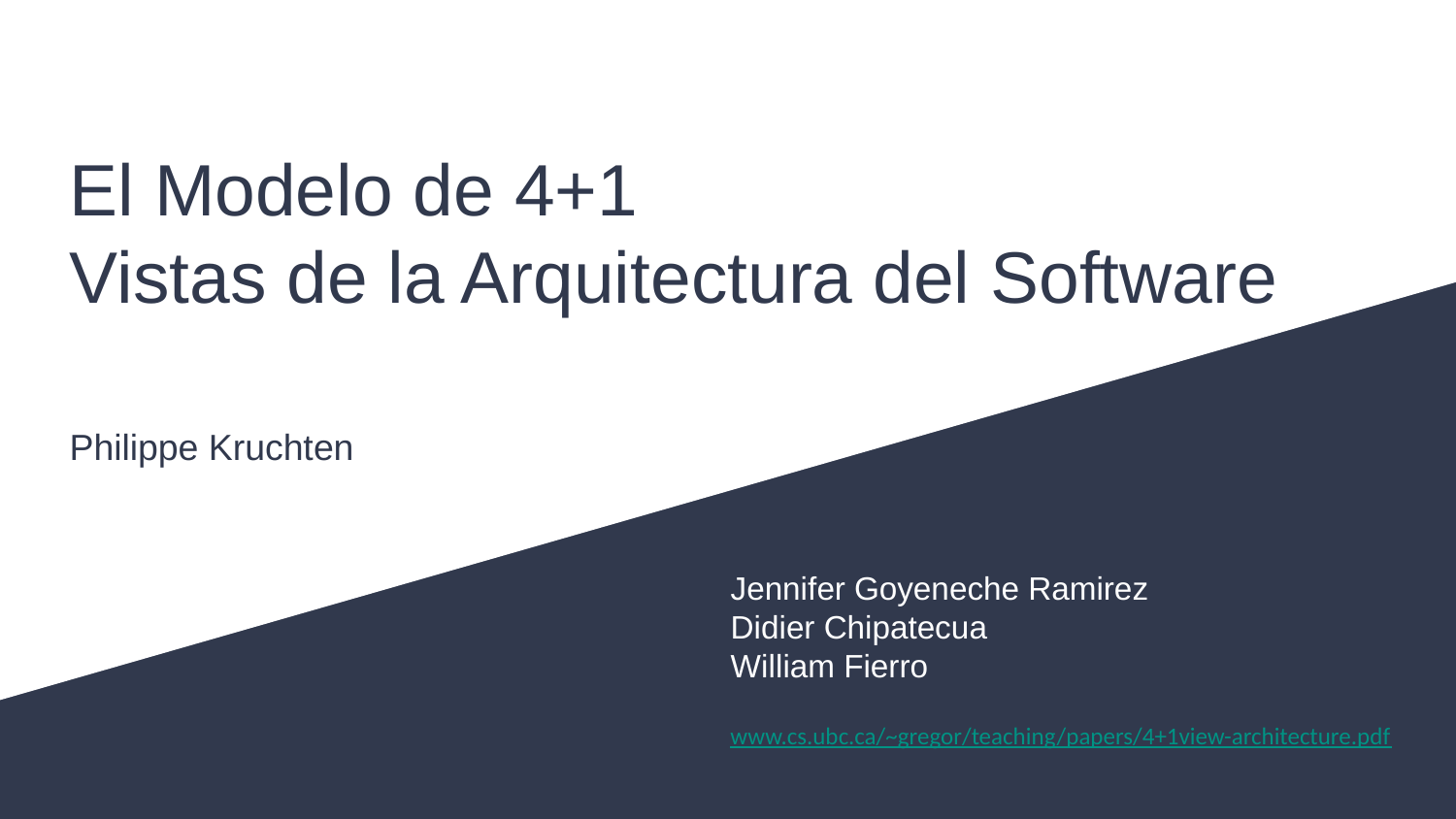

# El Modelo de 4+1
Vistas de la Arquitectura del Software

Philippe Kruchten
Jennifer Goyeneche Ramirez
Didier Chipatecua
William Fierro

www.cs.ubc.ca/~gregor/teaching/papers/4+1view-architecture.pdf